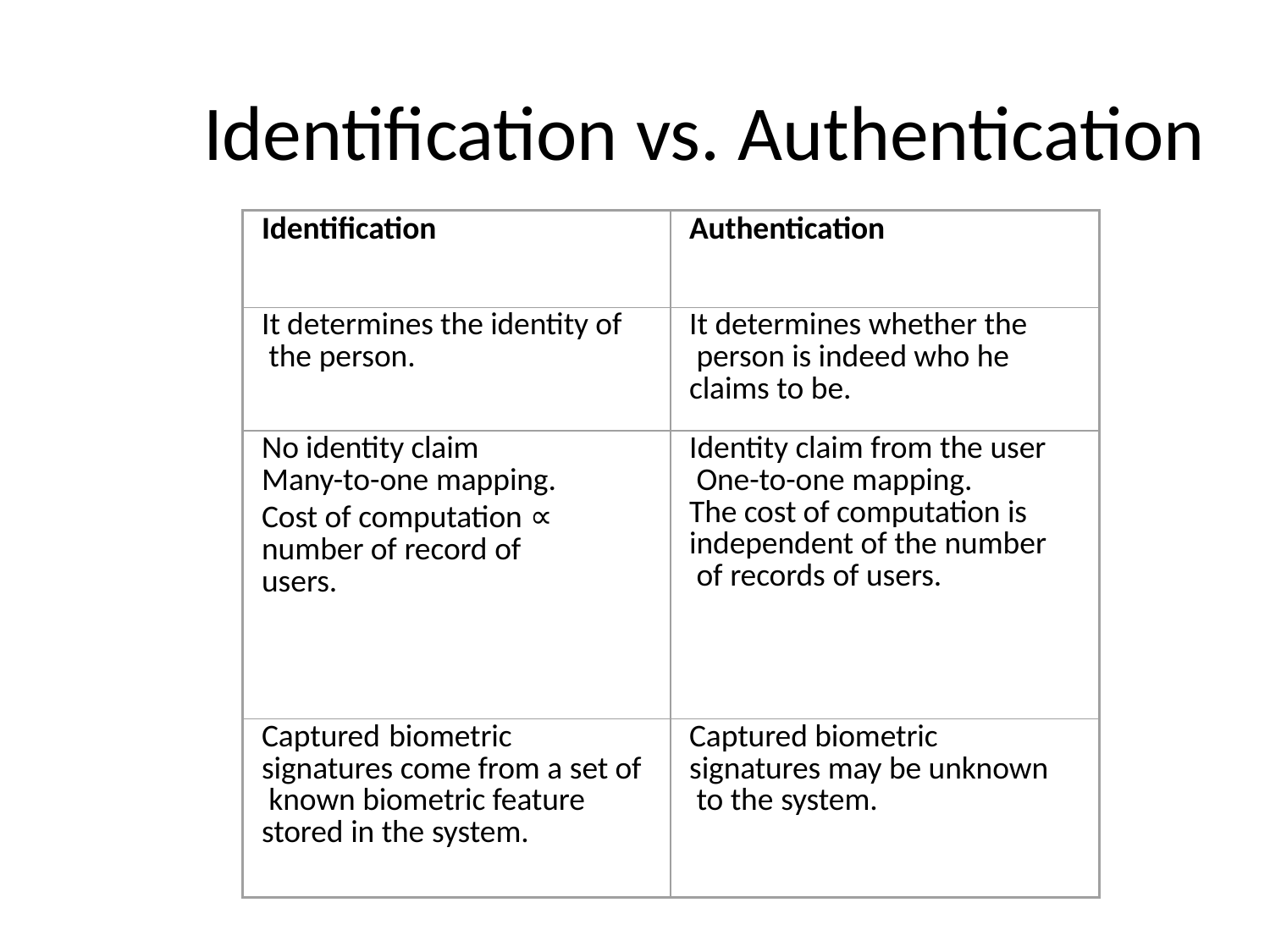

# Identification vs. Authentication
| Identification | Authentication |
| --- | --- |
| It determines the identity of the person. | It determines whether the person is indeed who he claims to be. |
| No identity claim Many-to-one mapping. Cost of computation ∝ number of record of users. | Identity claim from the user One-to-one mapping. The cost of computation is independent of the number of records of users. |
| Captured biometric signatures come from a set of known biometric feature stored in the system. | Captured biometric signatures may be unknown to the system. |